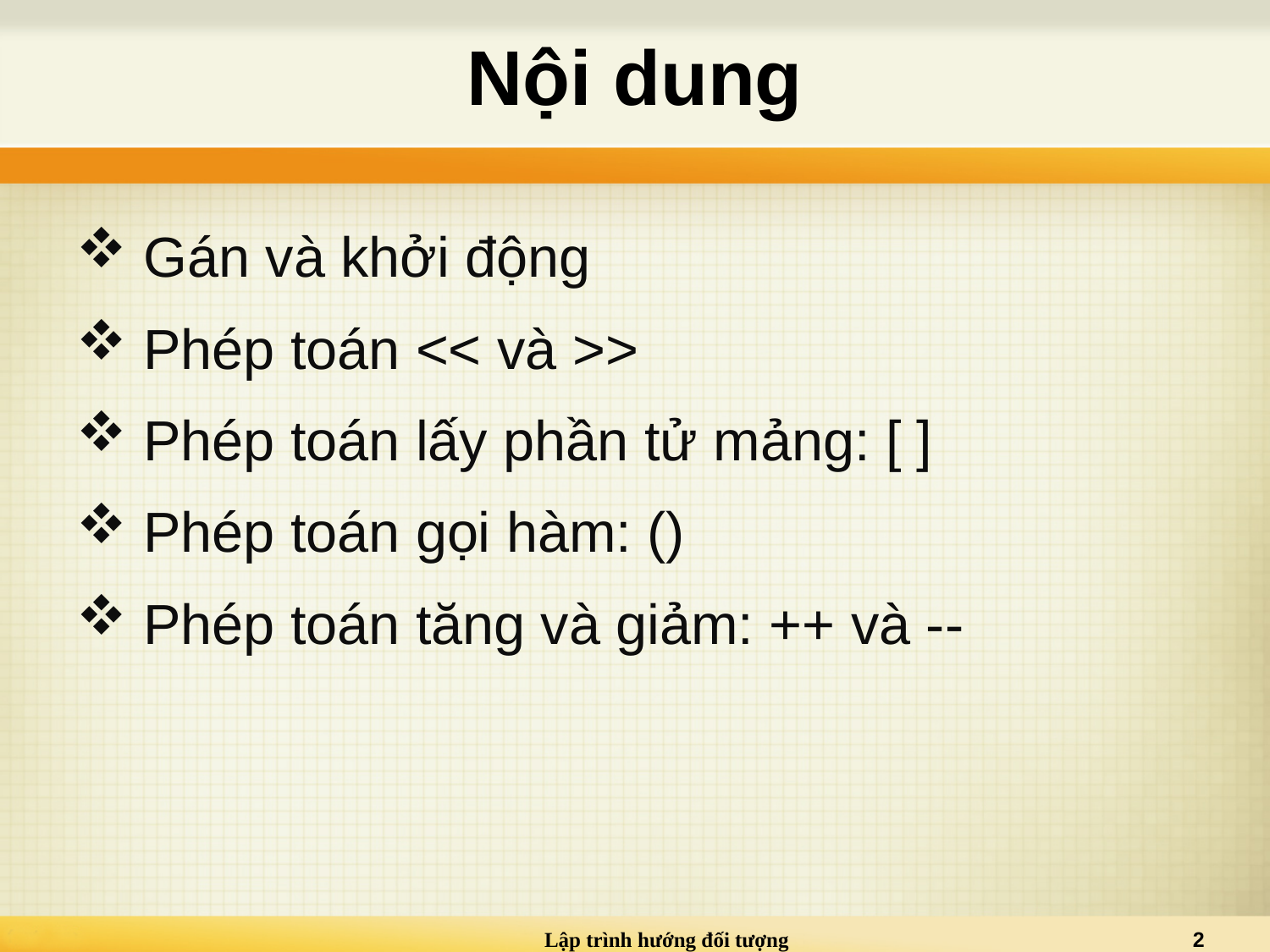

# Nội dung
 Gán và khởi động
 Phép toán << và >>
 Phép toán lấy phần tử mảng: [ ]
 Phép toán gọi hàm: ()
 Phép toán tăng và giảm: ++ và --
Lập trình hướng đối tượng
2